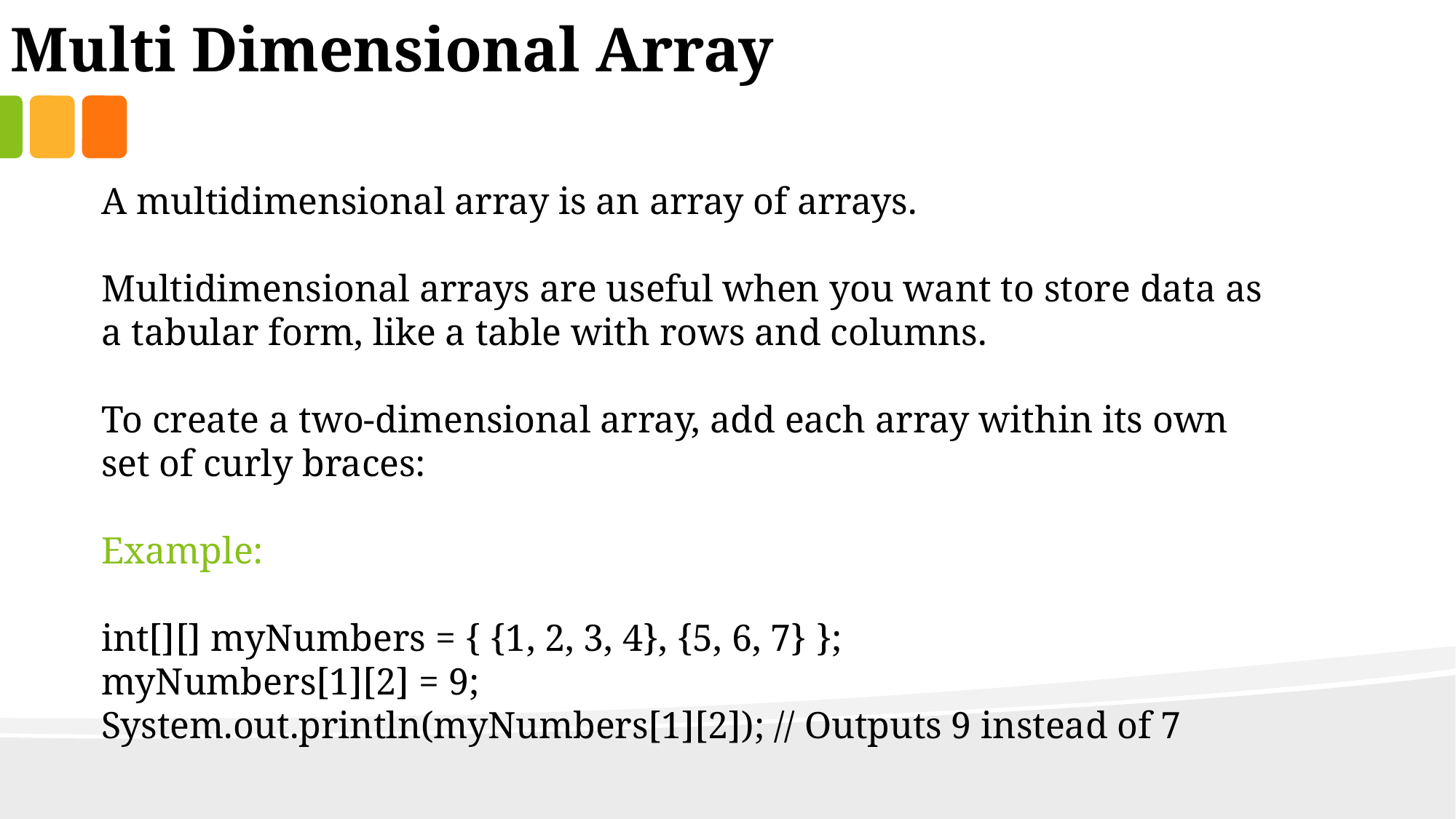

Multi Dimensional Array
A multidimensional array is an array of arrays.

Multidimensional arrays are useful when you want to store data as a tabular form, like a table with rows and columns.

To create a two-dimensional array, add each array within its own set of curly braces:

Example:

int[][] myNumbers = { {1, 2, 3, 4}, {5, 6, 7} };
myNumbers[1][2] = 9;
System.out.println(myNumbers[1][2]); // Outputs 9 instead of 7